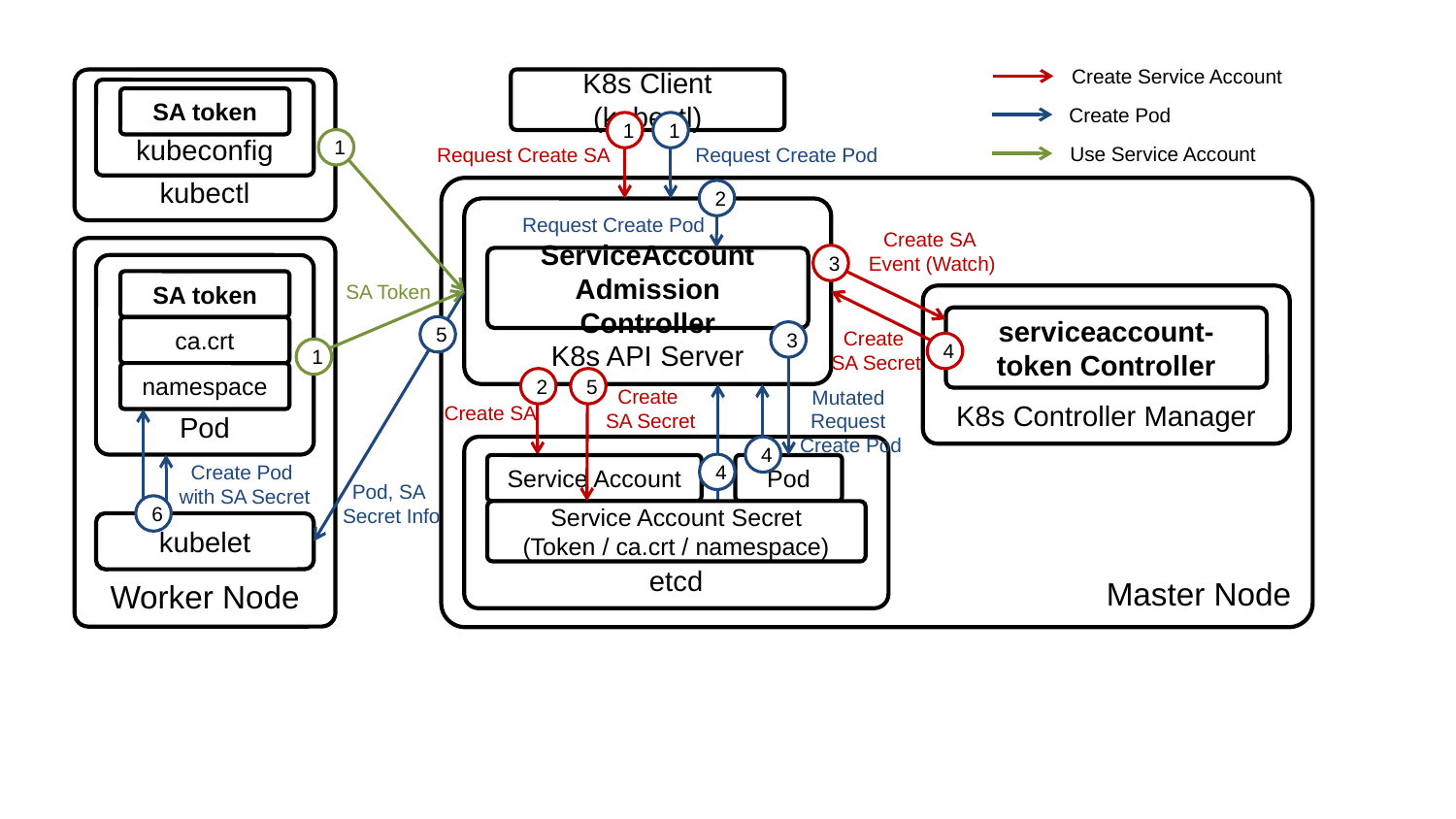

Create Service Account
Create Pod
Use Service Account
kubectl
K8s Client (kubectl)
kubeconfig
SA token
1
1
1
Request Create SA
Request Create Pod
Master Node
2
K8s API Server
Request Create Pod
Create SA
Event (Watch)
Worker Node
3
ServiceAccount Admission Controller
Pod
SA token
SA Token
K8s Controller Manager
serviceaccount-token Controller
5
ca.crt
Create
SA Secret
3
4
1
namespace
2
5
Create
SA Secret
Mutated
Request
Create Pod
Create SA
4
etcd
Create Pod
with SA Secret
4
Service Account
Pod
Pod, SA
Secret Info
6
Service Account Secret
(Token / ca.crt / namespace)
kubelet